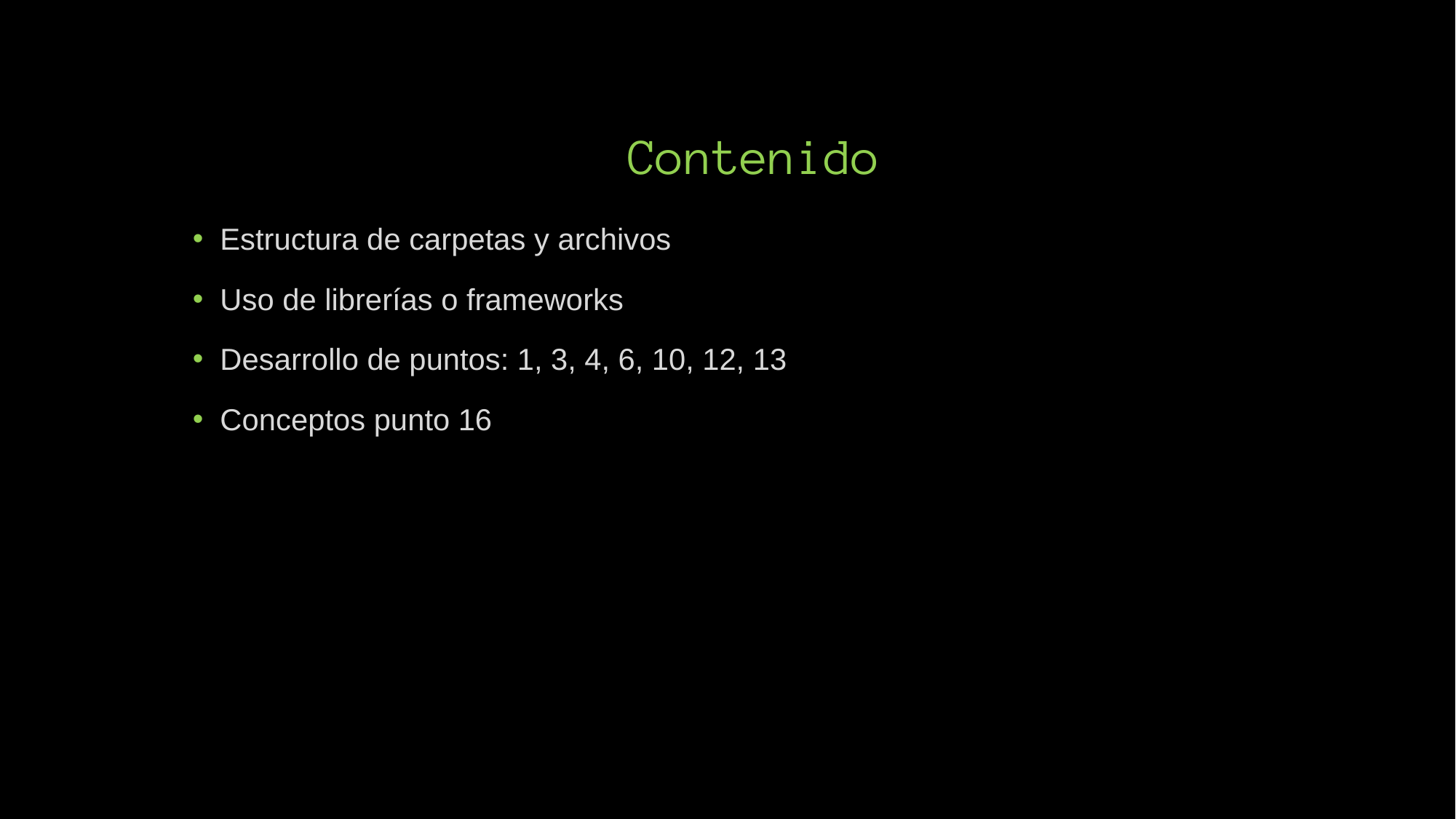

# Contenido
Estructura de carpetas y archivos
Uso de librerías o frameworks
Desarrollo de puntos: 1, 3, 4, 6, 10, 12, 13
Conceptos punto 16